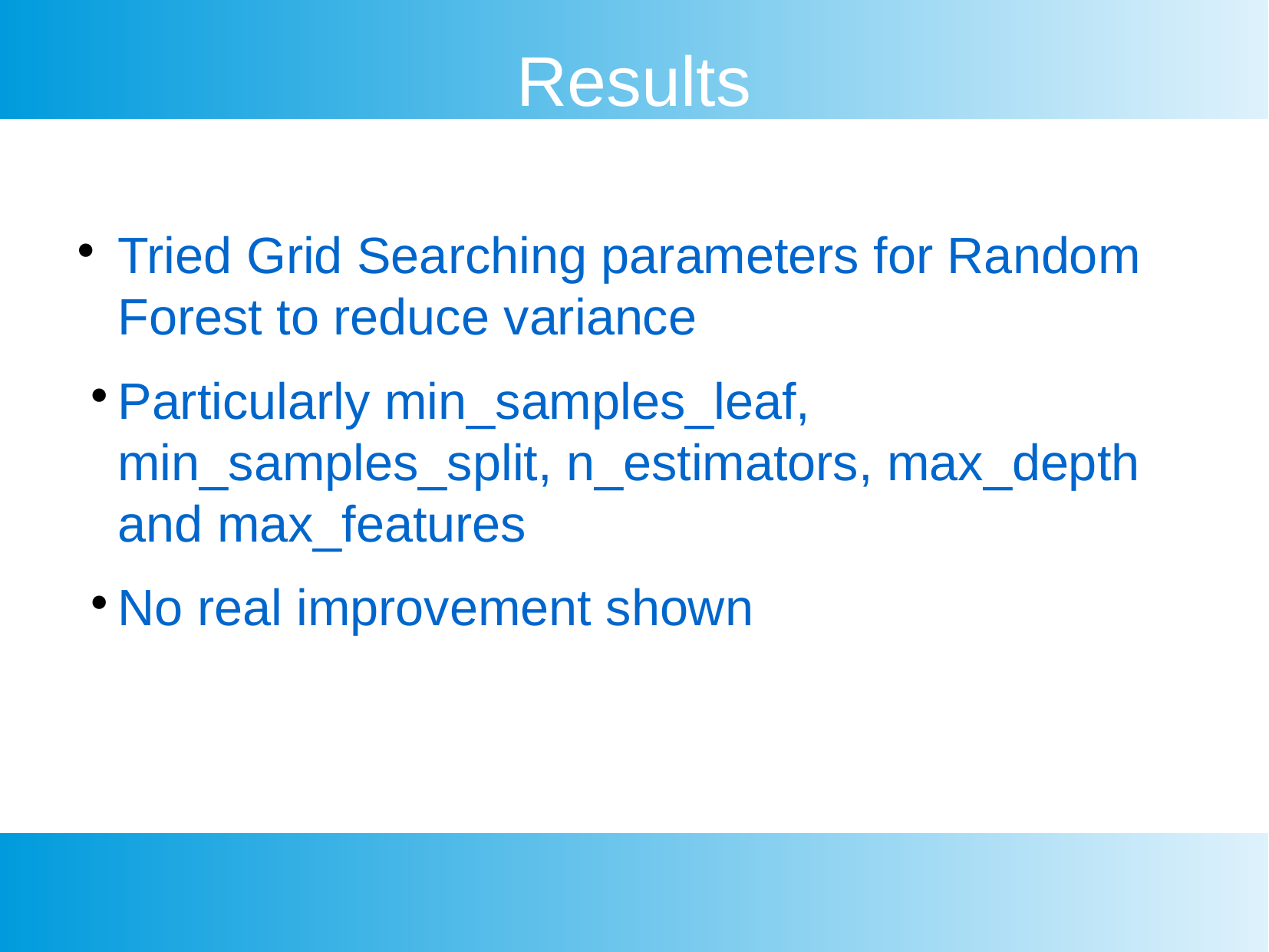

Results
Tried Grid Searching parameters for Random Forest to reduce variance
Particularly min_samples_leaf, min_samples_split, n_estimators, max_depth and max_features
No real improvement shown